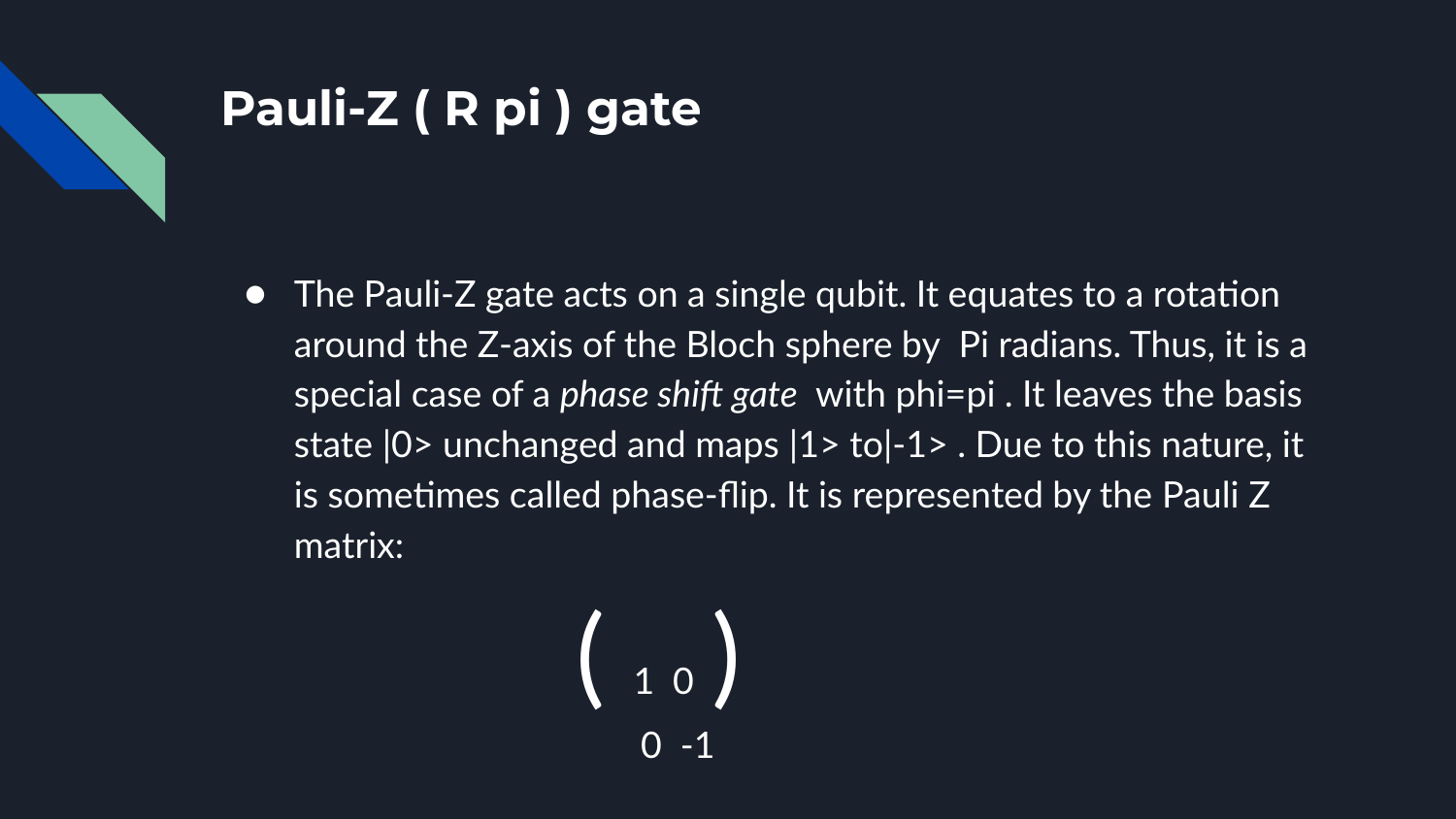

# Pauli-Z ( R pi ) gate
The Pauli-Z gate acts on a single qubit. It equates to a rotation around the Z-axis of the Bloch sphere by  Pi radians. Thus, it is a special case of a phase shift gate  with phi=pi . It leaves the basis state |0> unchanged and maps |1> to|-1> . Due to this nature, it is sometimes called phase-flip. It is represented by the Pauli Z matrix:
                                    ( 1  0  )
                                           0  -1